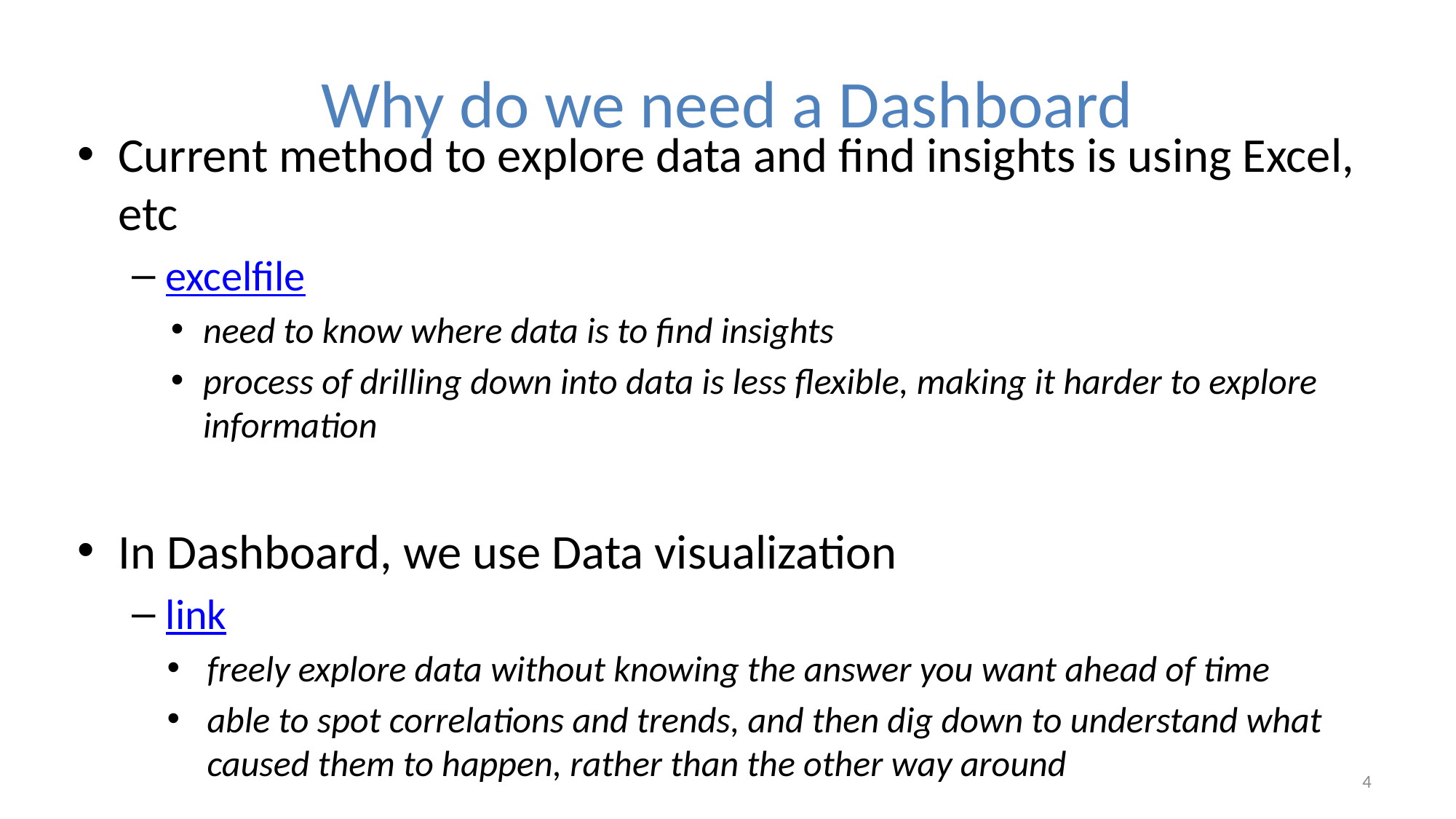

# Why do we need a Dashboard
Current method to explore data and find insights is using Excel, etc
excelfile
need to know where data is to find insights
process of drilling down into data is less flexible, making it harder to explore information

In Dashboard, we use Data visualization
link
freely explore data without knowing the answer you want ahead of time
able to spot correlations and trends, and then dig down to understand what caused them to happen, rather than the other way around

4